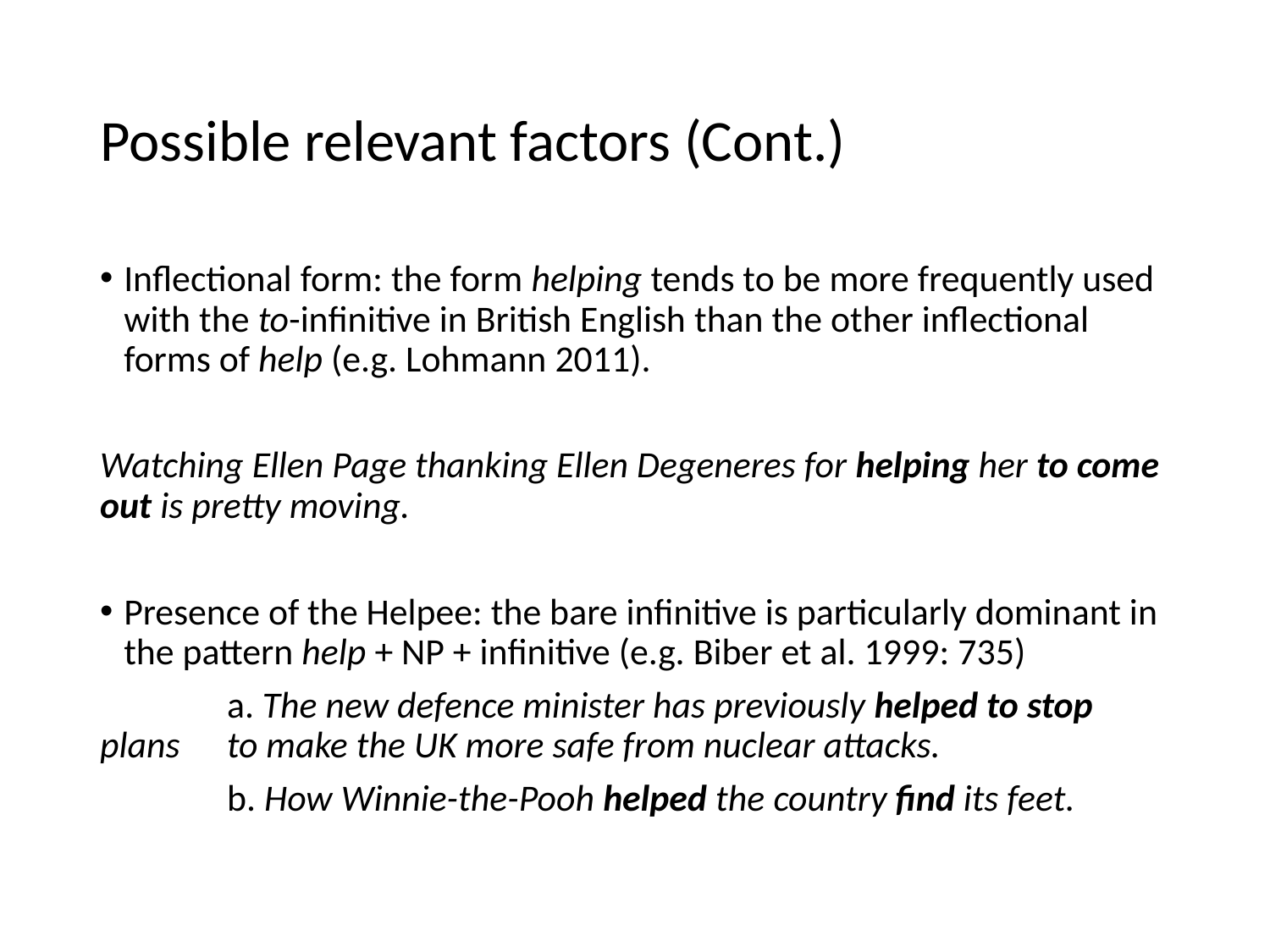

# Possible relevant factors (Cont.)
Inflectional form: the form helping tends to be more frequently used with the to-infinitive in British English than the other inflectional forms of help (e.g. Lohmann 2011).

Watching Ellen Page thanking Ellen Degeneres for helping her to come out is pretty moving.

Presence of the Helpee: the bare infinitive is particularly dominant in the pattern help + NP + infinitive (e.g. Biber et al. 1999: 735)
	a. The new defence minister has previously helped to stop plans 	to make the UK more safe from nuclear attacks.
	b. How Winnie-the-Pooh helped the country find its feet.